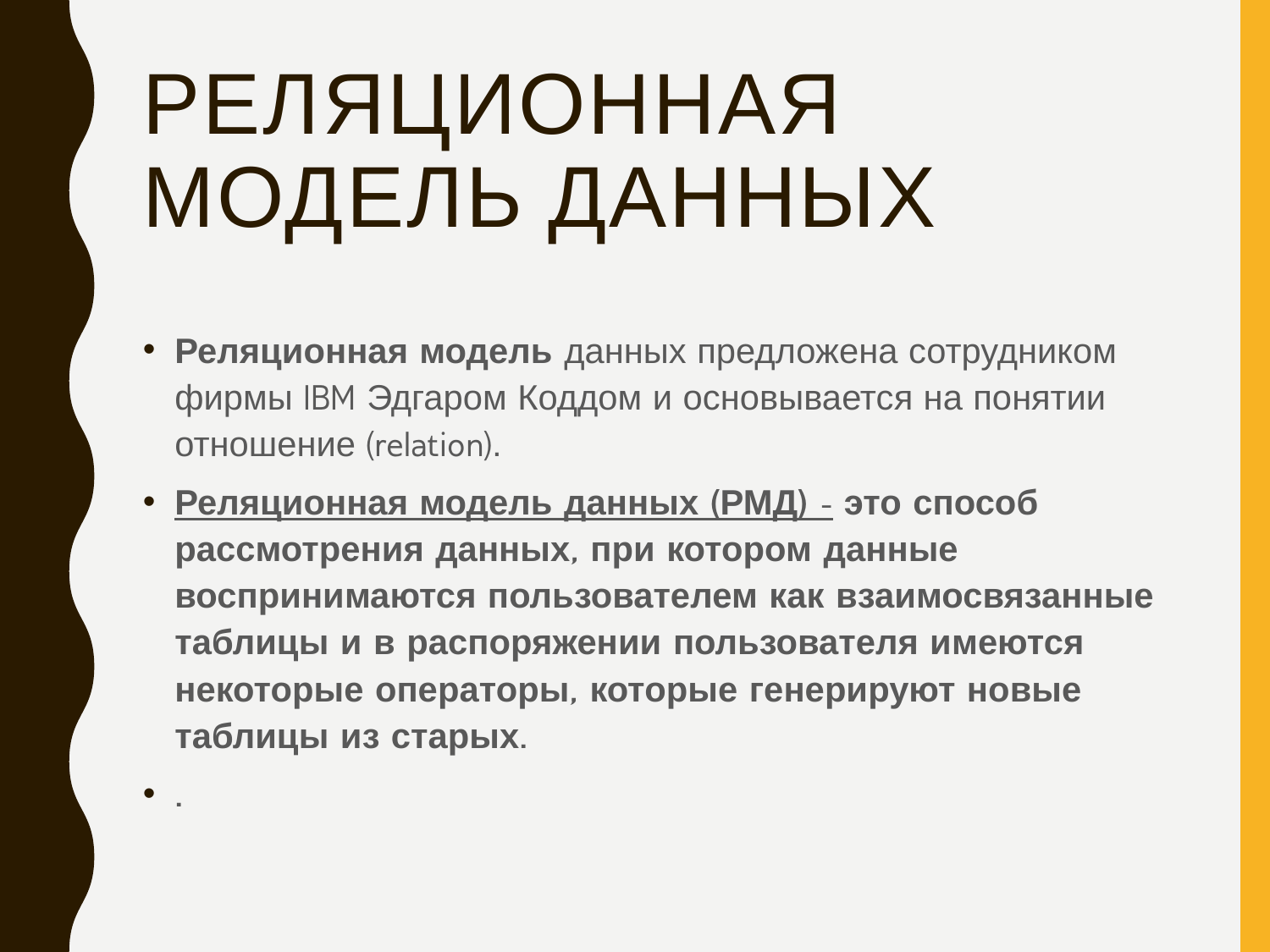

# Реляционная модель данных
Реляционная модель данных предложена сотрудником фирмы IBM Эдгаром Коддом и основывается на понятии отношение (relation).
Реляционная модель данных (РМД) - это способ рассмотрения данных, при котором данные воспринимаются пользователем как взаимосвязанные таблицы и в распоряжении пользователя имеются некоторые операторы, которые генерируют новые таблицы из старых.
.